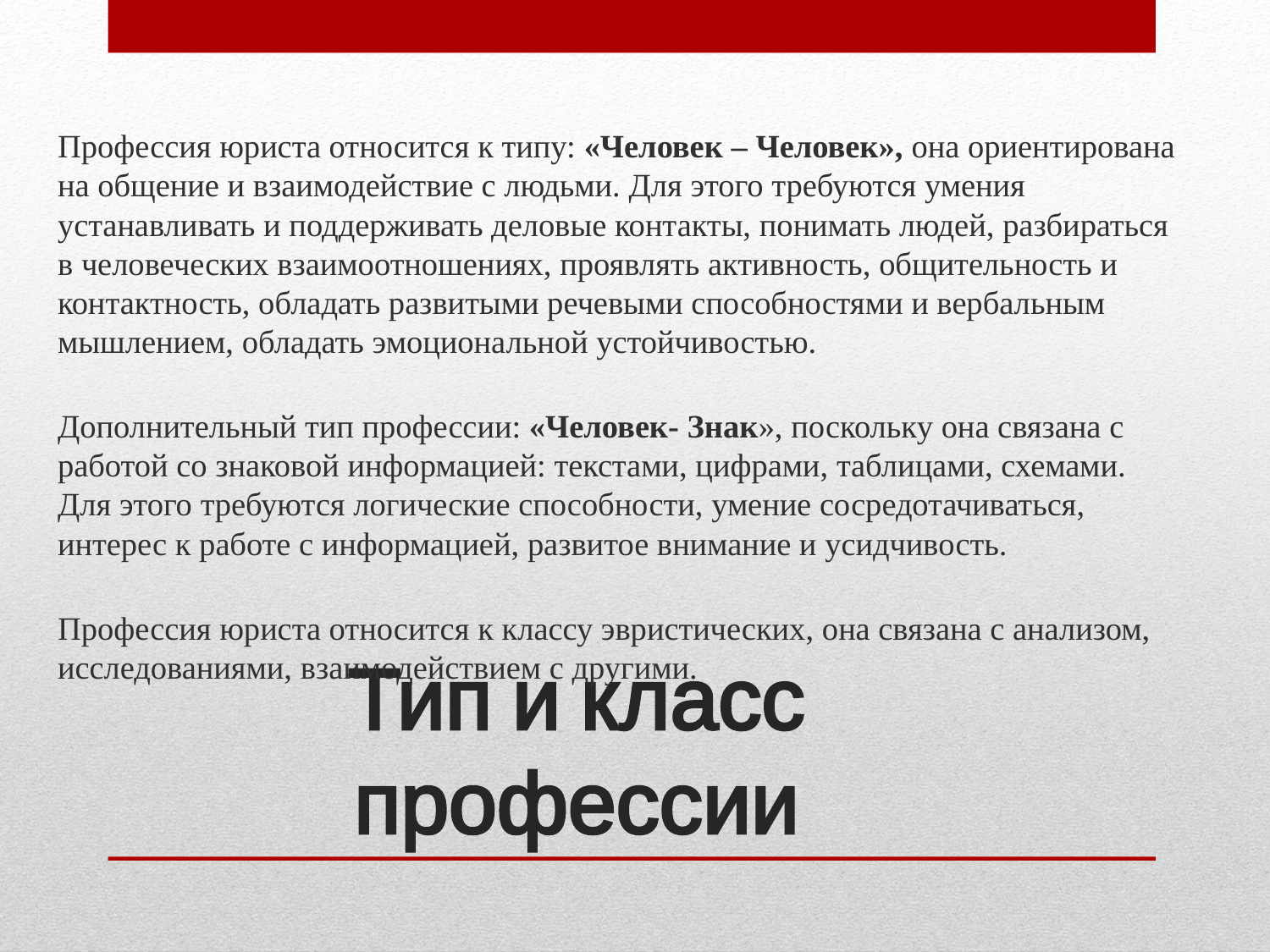

Профессия юриста относится к типу: «Человек – Человек», она ориентирована на общение и взаимодействие с людьми. Для этого требуются умения устанавливать и поддерживать деловые контакты, понимать людей, разбираться в человеческих взаимоотношениях, проявлять активность, общительность и контактность, обладать развитыми речевыми способностями и вербальным мышлением, обладать эмоциональной устойчивостью.
Дополнительный тип профессии: «Человек- Знак», поскольку она связана с работой со знаковой информацией: текстами, цифрами, таблицами, схемами. Для этого требуются логические способности, умение сосредотачиваться, интерес к работе с информацией, развитое внимание и усидчивость.
Профессия юриста относится к классу эвристических, она связана с анализом, исследованиями, взаимодействием с другими.
# Тип и класс профессии